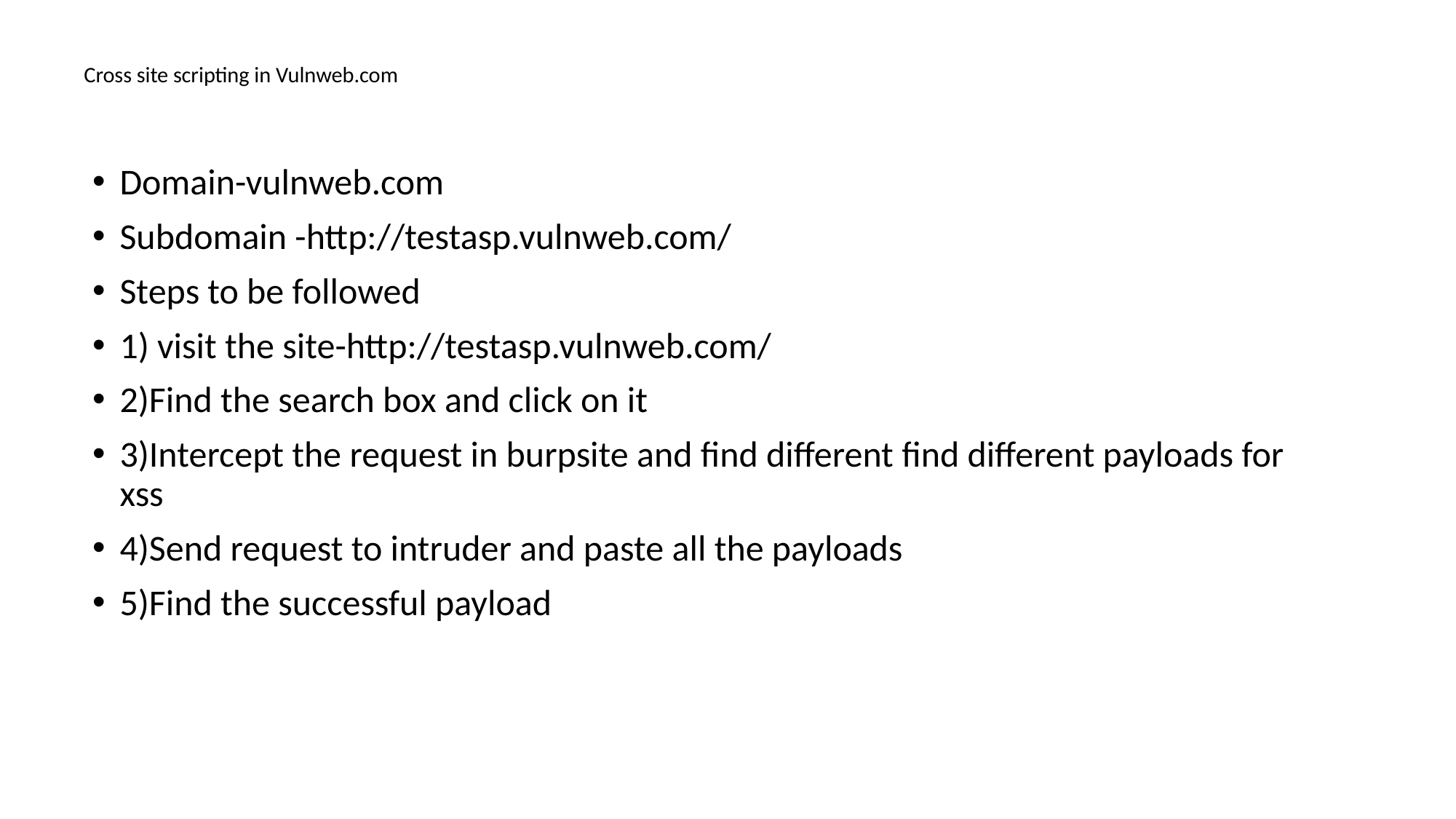

# Cross site scripting in Vulnweb.com
Domain-vulnweb.com
Subdomain -http://testasp.vulnweb.com/
Steps to be followed
1) visit the site-http://testasp.vulnweb.com/
2)Find the search box and click on it
3)Intercept the request in burpsite and find different find different payloads for  xss
4)Send request to intruder and paste all the payloads
5)Find the successful payload